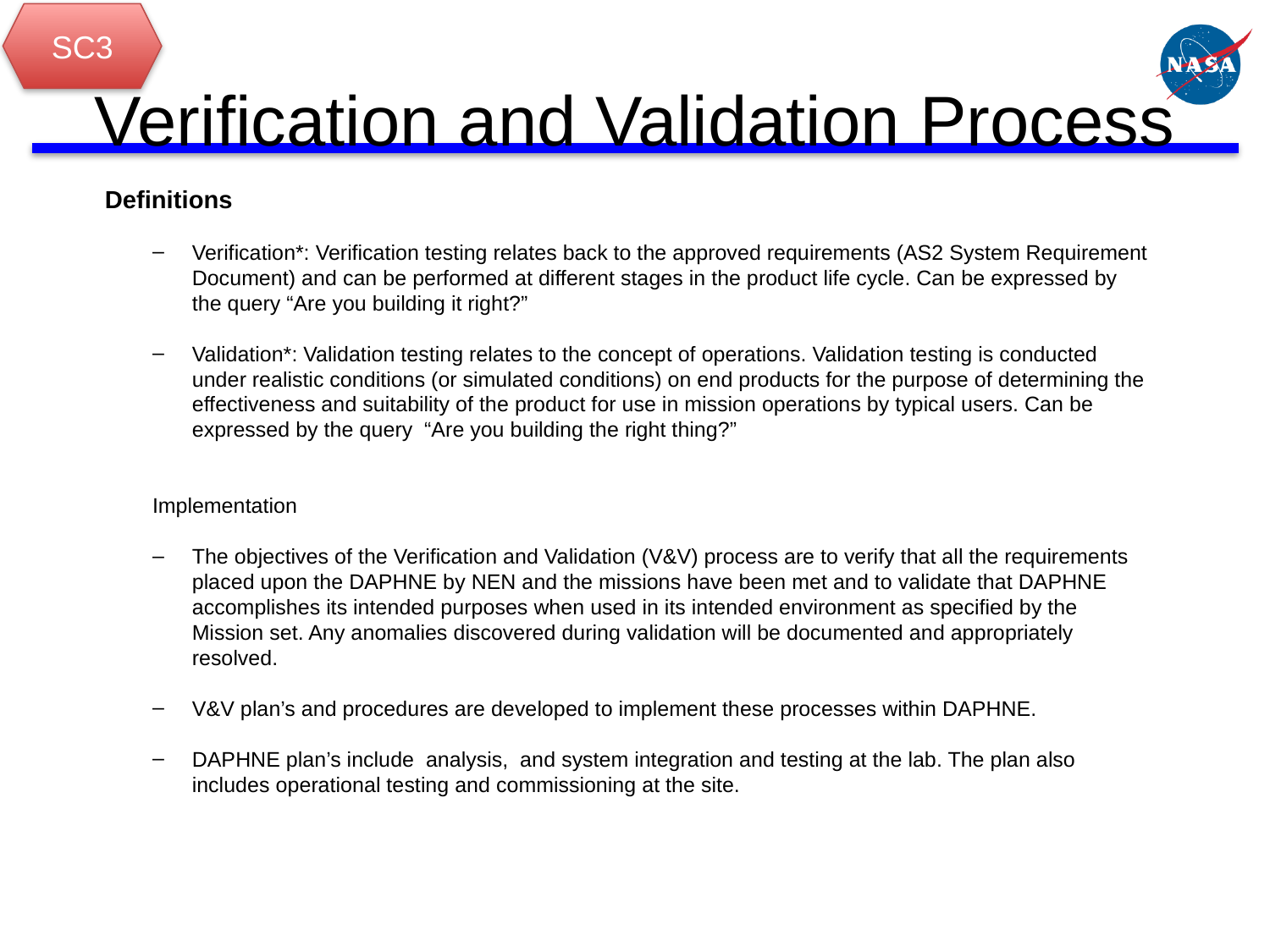

SC3
SC3
# Verification and Validation Process
Definitions

Verification*: Verification testing relates back to the approved requirements (AS2 System Requirement Document) and can be performed at different stages in the product life cycle. Can be expressed by the query “Are you building it right?”

Validation*: Validation testing relates to the concept of operations. Validation testing is conducted under realistic conditions (or simulated conditions) on end products for the purpose of determining the effectiveness and suitability of the product for use in mission operations by typical users. Can be expressed by the query  “Are you building the right thing?”

Implementation

The objectives of the Verification and Validation (V&V) process are to verify that all the requirements placed upon the DAPHNE by NEN and the missions have been met and to validate that DAPHNE accomplishes its intended purposes when used in its intended environment as specified by the Mission set. Any anomalies discovered during validation will be documented and appropriately resolved.

V&V plan’s and procedures are developed to implement these processes within DAPHNE.

DAPHNE plan’s include  analysis,  and system integration and testing at the lab. The plan also includes operational testing and commissioning at the site.